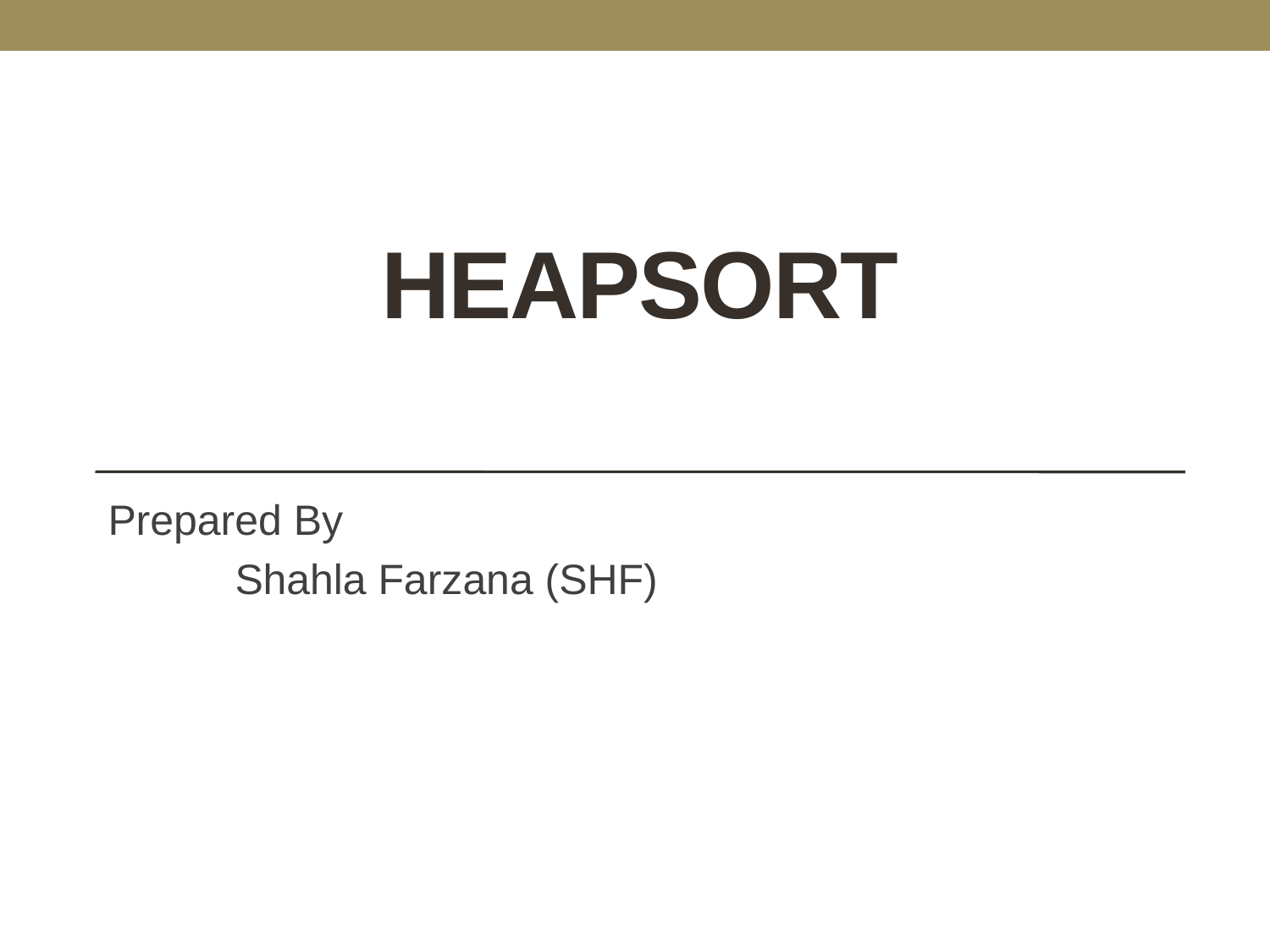

# HEAPSORT
Prepared By
	Shahla Farzana (SHF)